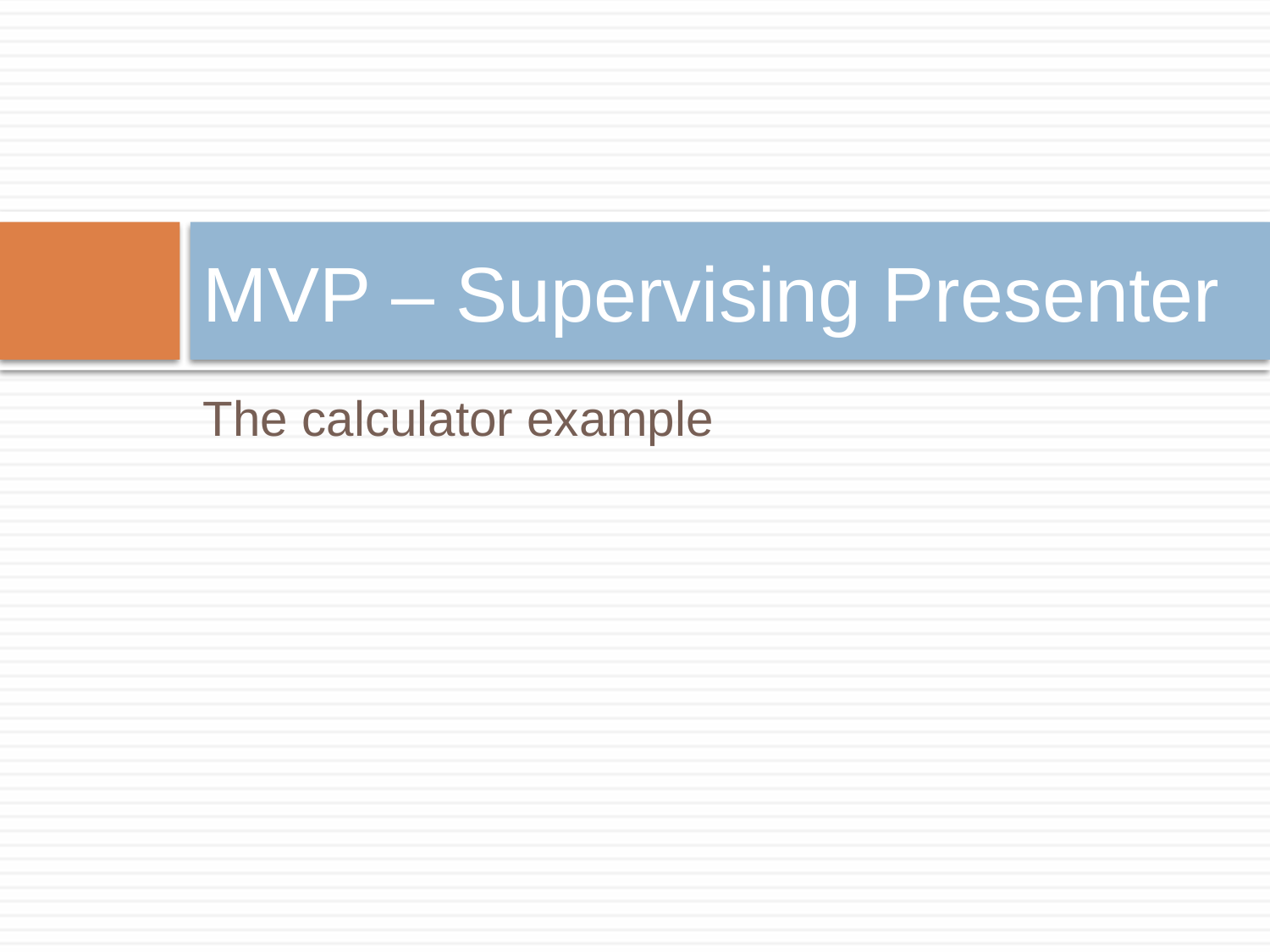

# MVP – Supervising Presenter
The calculator example